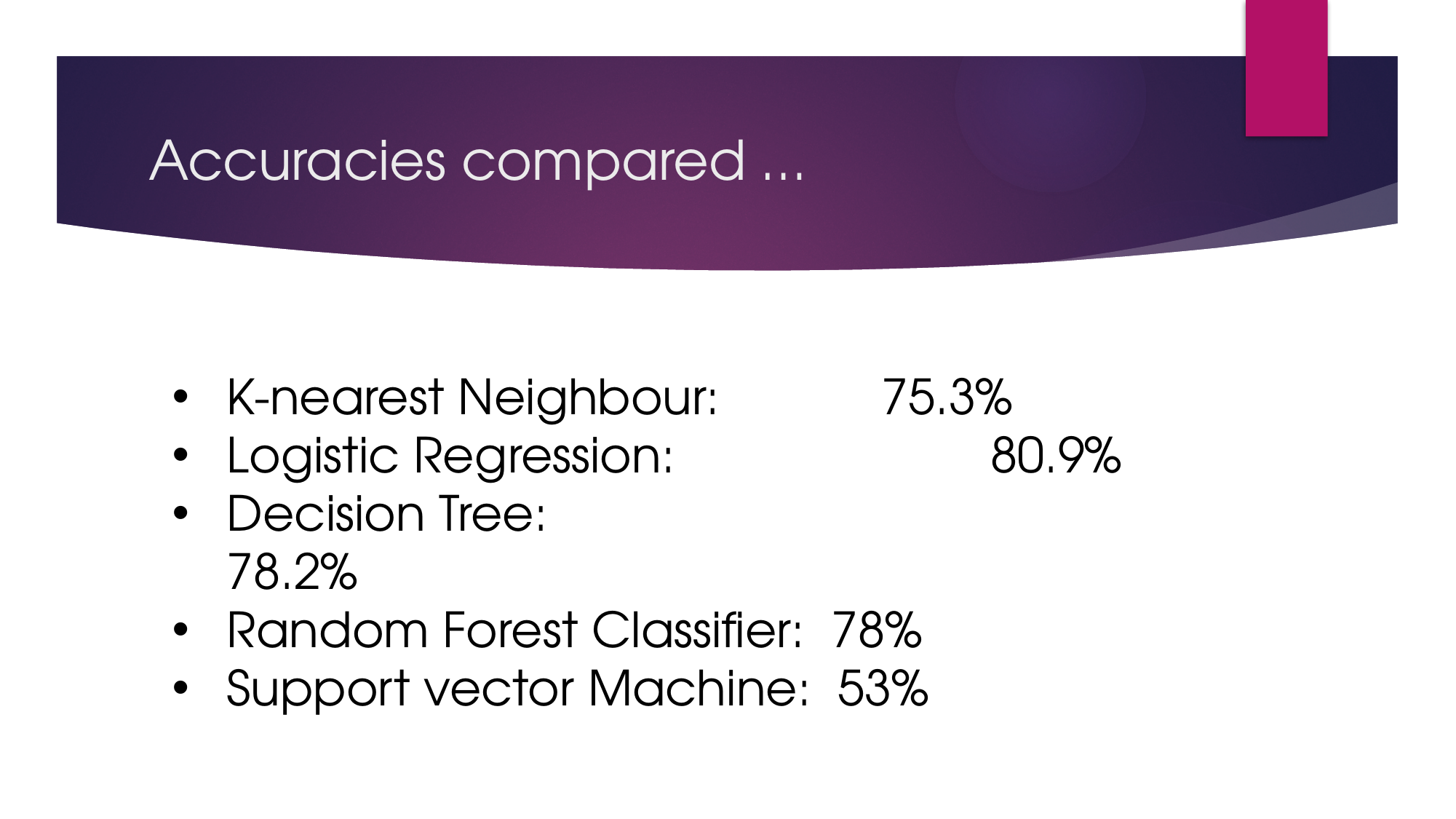

# Accuracies compared …
K-nearest Neighbour: 		75.3%
Logistic Regression:			80.9%
Decision Tree:						78.2%
Random Forest Classifier:  78%
Support vector Machine:  53%